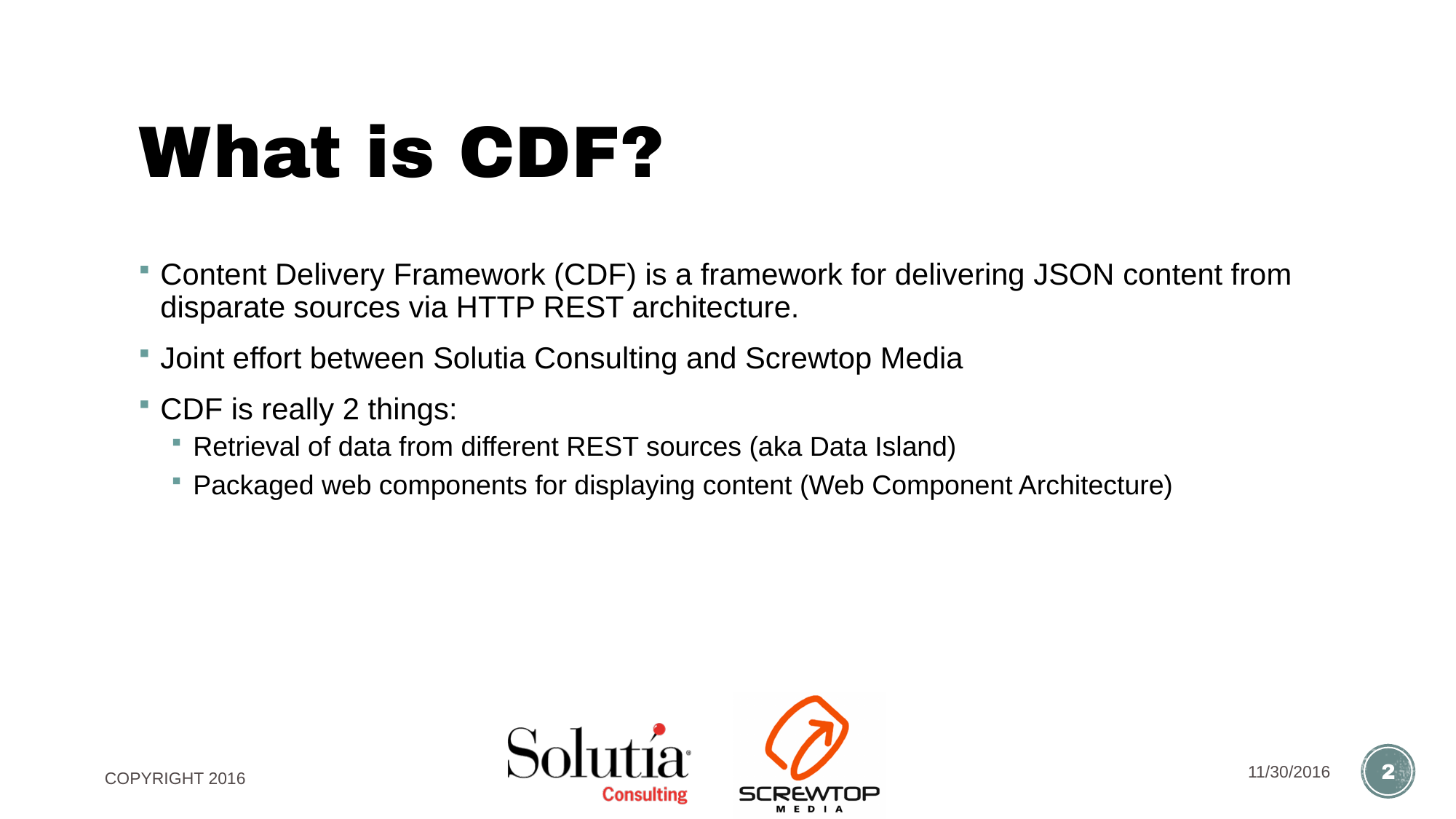

# What is CDF?
Content Delivery Framework (CDF) is a framework for delivering JSON content from disparate sources via HTTP REST architecture.
Joint effort between Solutia Consulting and Screwtop Media
CDF is really 2 things:
Retrieval of data from different REST sources (aka Data Island)
Packaged web components for displaying content (Web Component Architecture)
11/30/2016
2
COPYRIGHT 2016